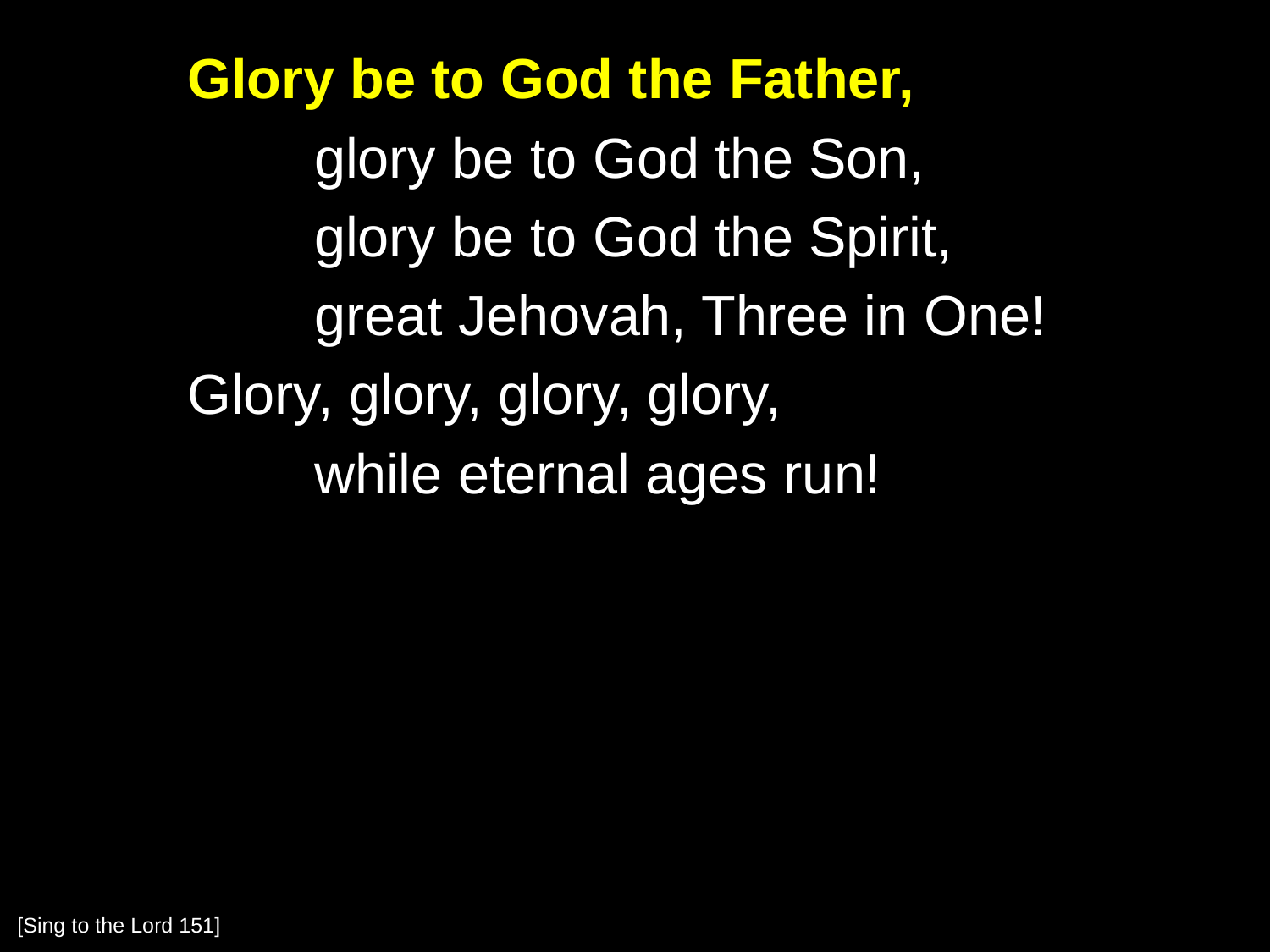

Glory be to God the Father,
		glory be to God the Son,
		glory be to God the Spirit,
		great Jehovah, Three in One!
	Glory, glory, glory, glory,
		while eternal ages run!
[Sing to the Lord 151]